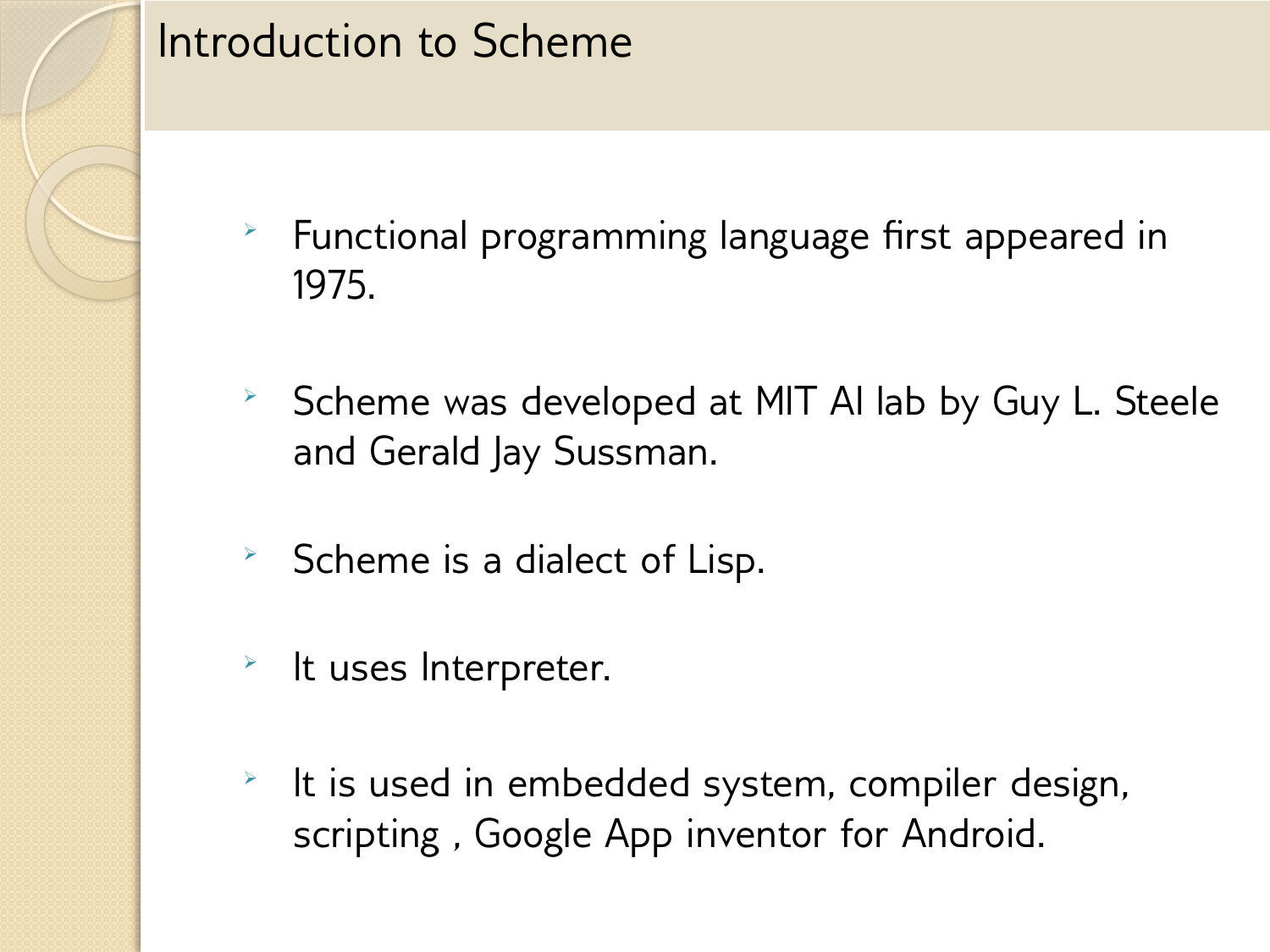

# Introduction to Scheme
Functional programming language first appeared in 1975.

Scheme was developed at MIT AI lab by Guy L. Steele and Gerald Jay Sussman.
Scheme is a dialect of Lisp.
It uses Interpreter.

It is used in embedded system, compiler design, scripting , Google App inventor for Android.